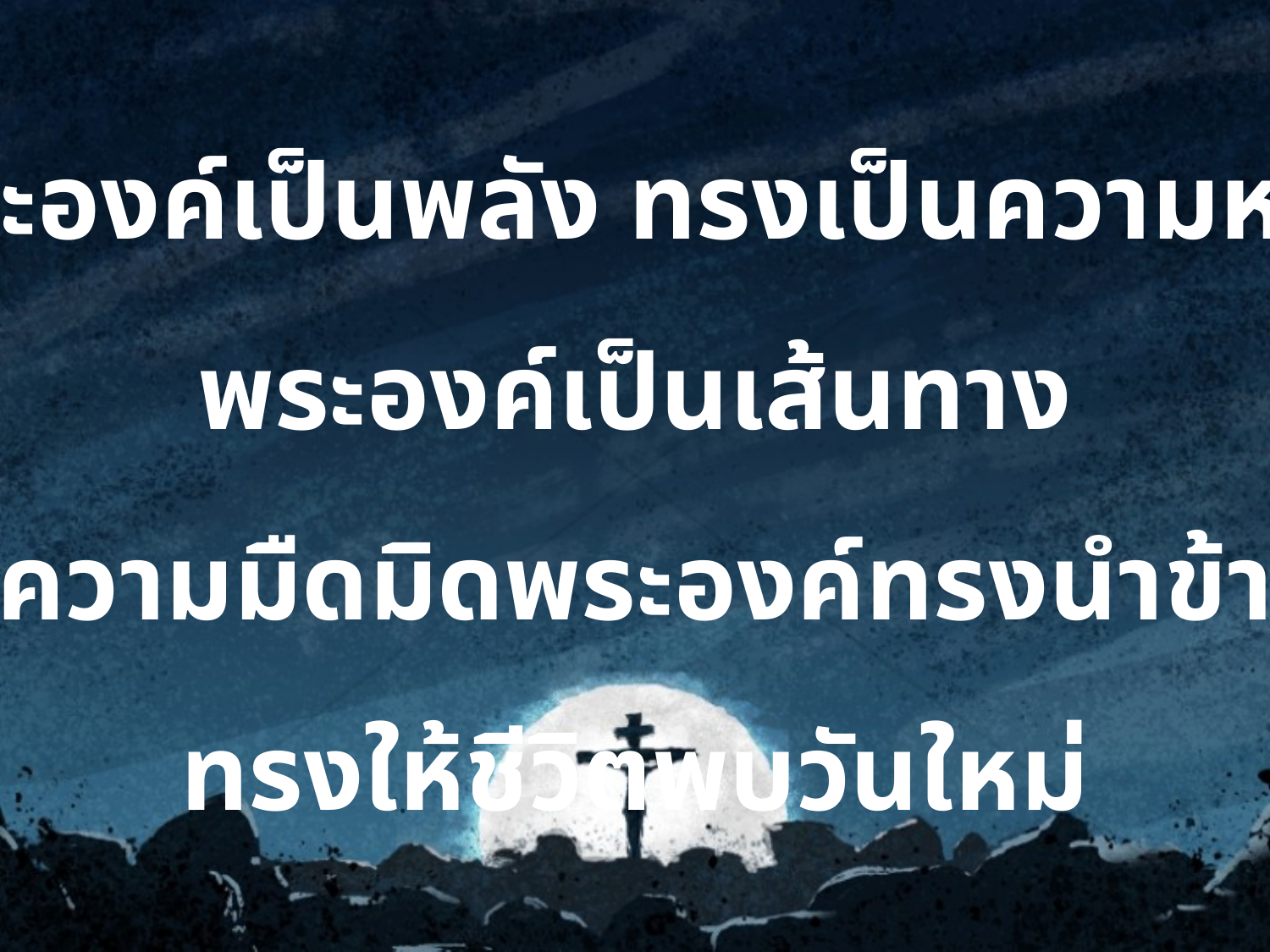

พระองค์เป็นพลัง ทรงเป็นความหวัง
พระองค์เป็นเส้นทาง
ในความมืดมิดพระองค์ทรงนำข้าไป
ทรงให้ชีวิตพบวันใหม่